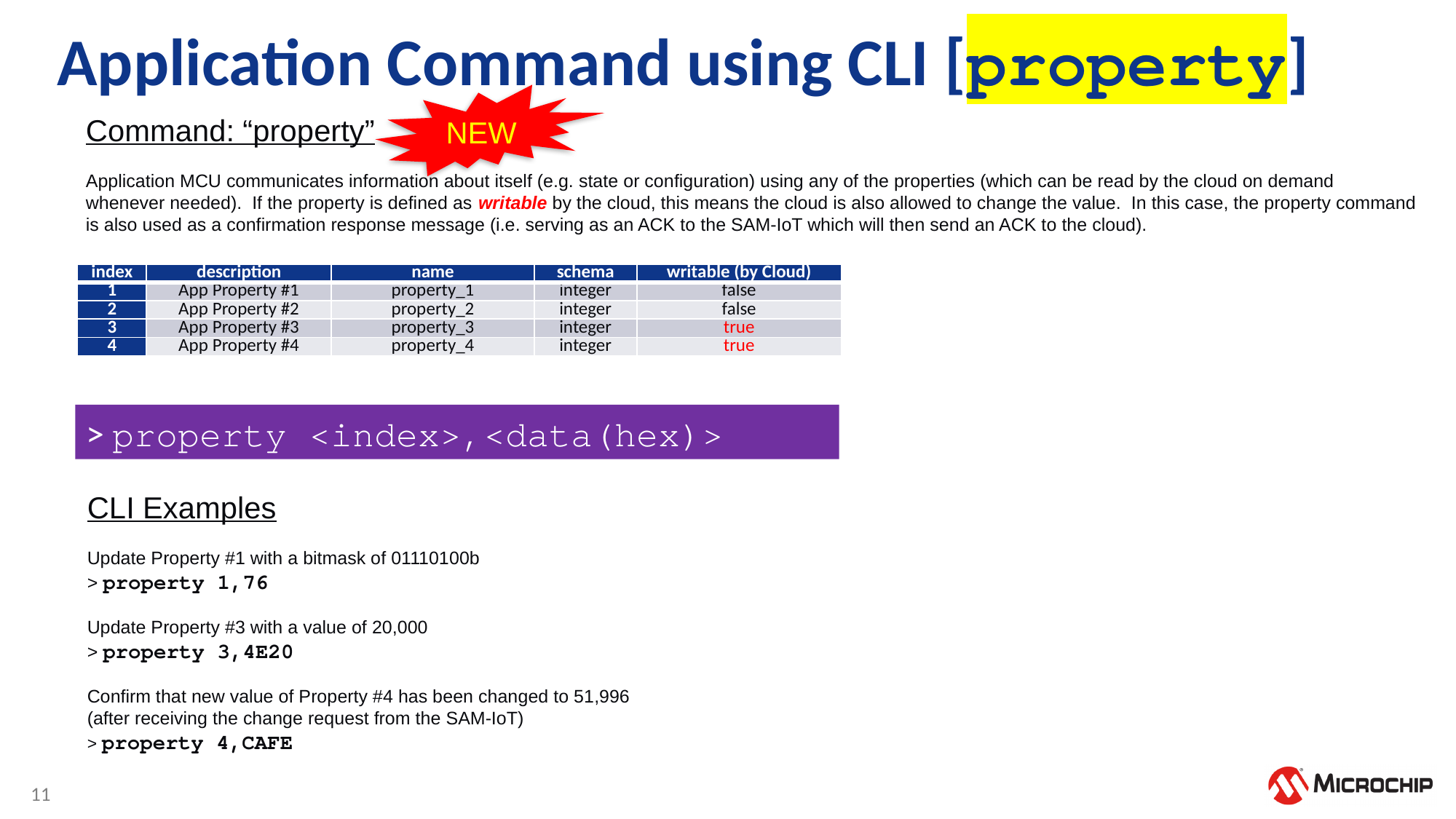

# Application Command using CLI [property]
NEW
Command: “property”

Application MCU communicates information about itself (e.g. state or configuration) using any of the properties (which can be read by the cloud on demand whenever needed).  If the property is defined as writable by the cloud, this means the cloud is also allowed to change the value.  In this case, the property command is also used as a confirmation response message (i.e. serving as an ACK to the SAM-IoT which will then send an ACK to the cloud).

| index | description | name | schema | writable (by Cloud) |
| --- | --- | --- | --- | --- |
| 1 | App Property #1 | property\_1 | integer | false |
| 2 | App Property #2 | property\_2 | integer | false |
| 3 | App Property #3 | property\_3 | integer | true |
| 4 | App Property #4 | property\_4 | integer | true |
> property <index>,<data(hex)>
CLI Examples

Update Property #1 with a bitmask of 01110100b
> property 1,76

Update Property #3 with a value of 20,000
> property 3,4E20

Confirm that new value of Property #4 has been changed to 51,996 (after receiving the change request from the SAM-IoT)
> property 4,CAFE